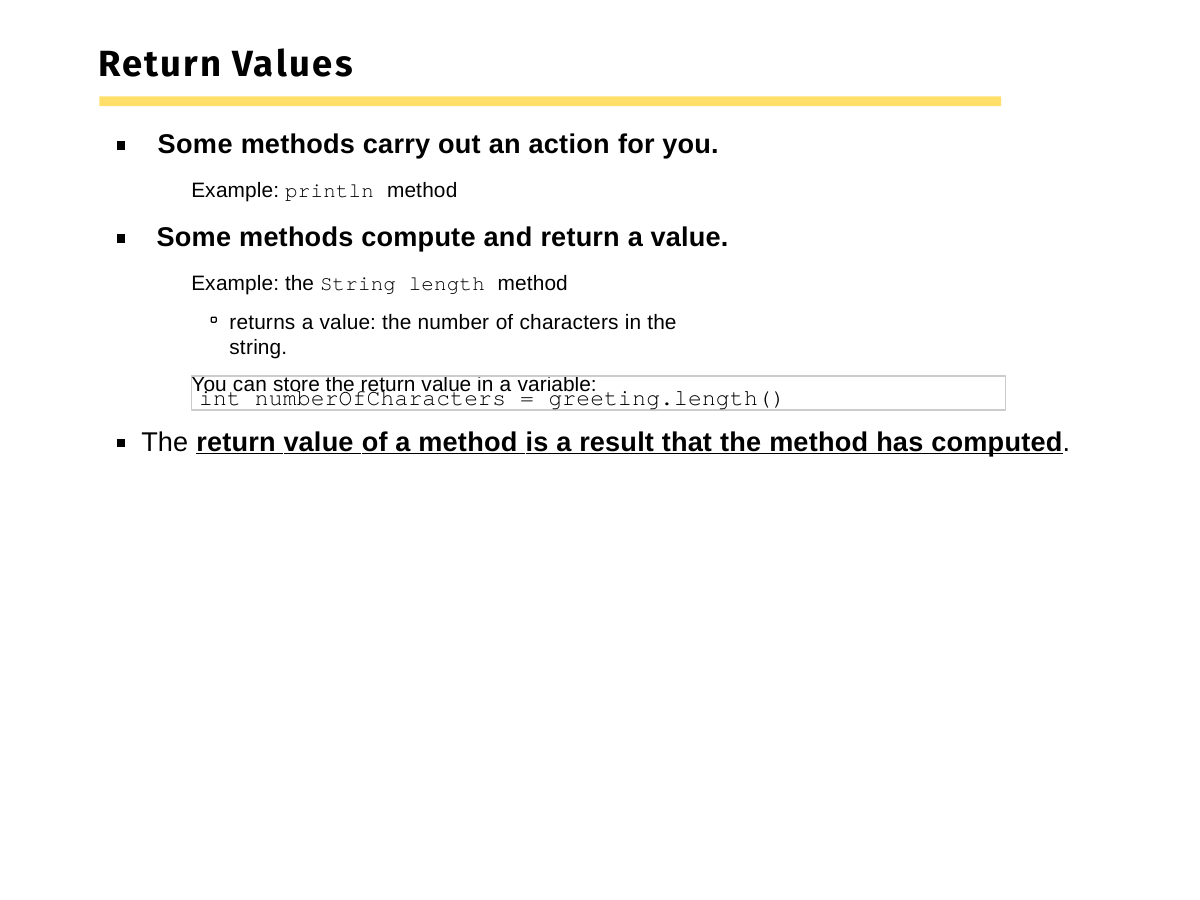

# Return Values

Some methods carry out an action for you.
Example: println method
  Some methods compute and return a value.
Example: the String length method
returns a value: the number of characters in the string.
You can store the return value in a variable:

int numberOfCharacters = greeting.length()
The return value of a method is a result that the method has computed.